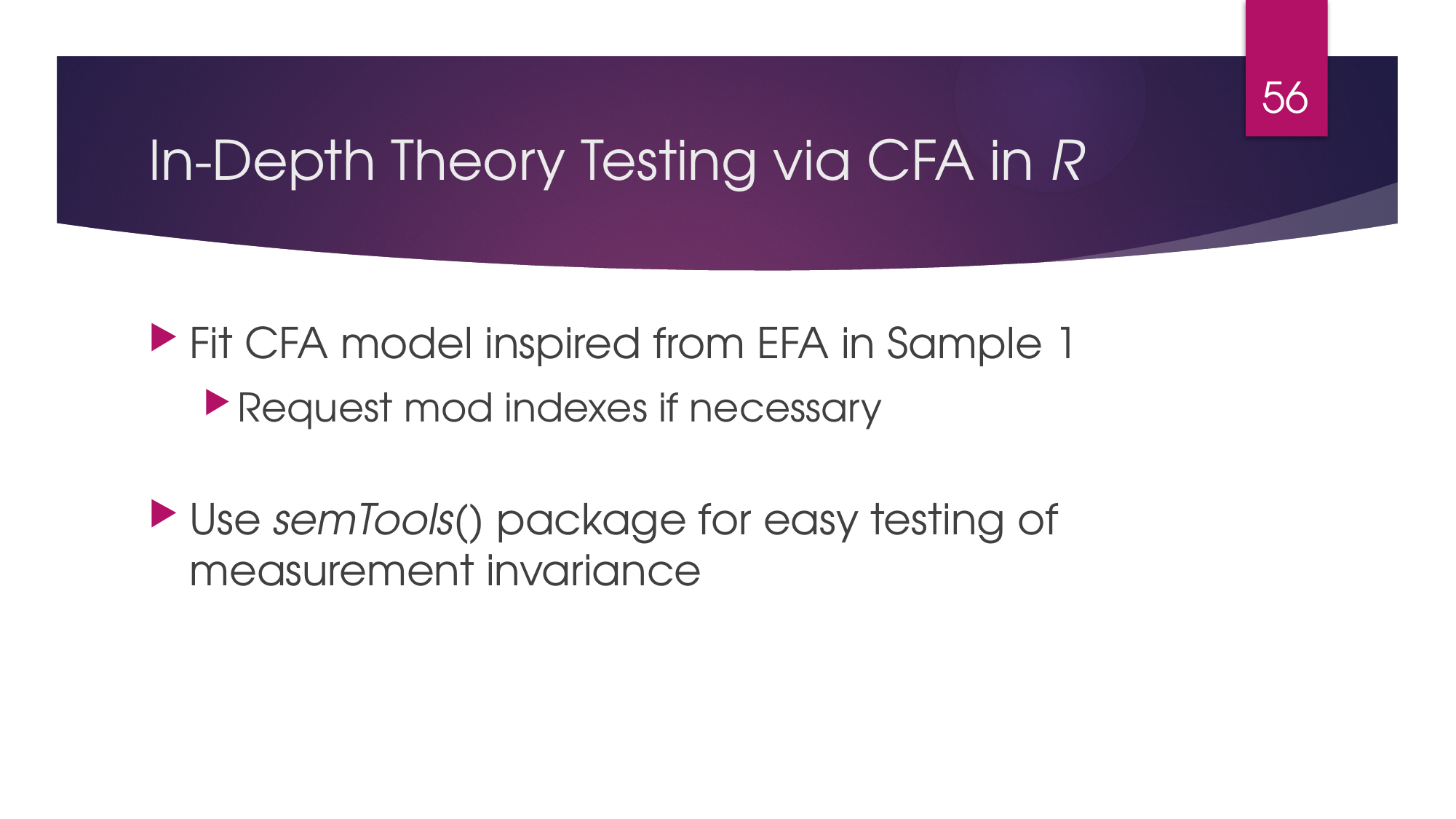

56
# In-Depth Theory Testing via CFA in R
Fit CFA model inspired from EFA in Sample 1
Request mod indexes if necessary
Use semTools() package for easy testing of measurement invariance